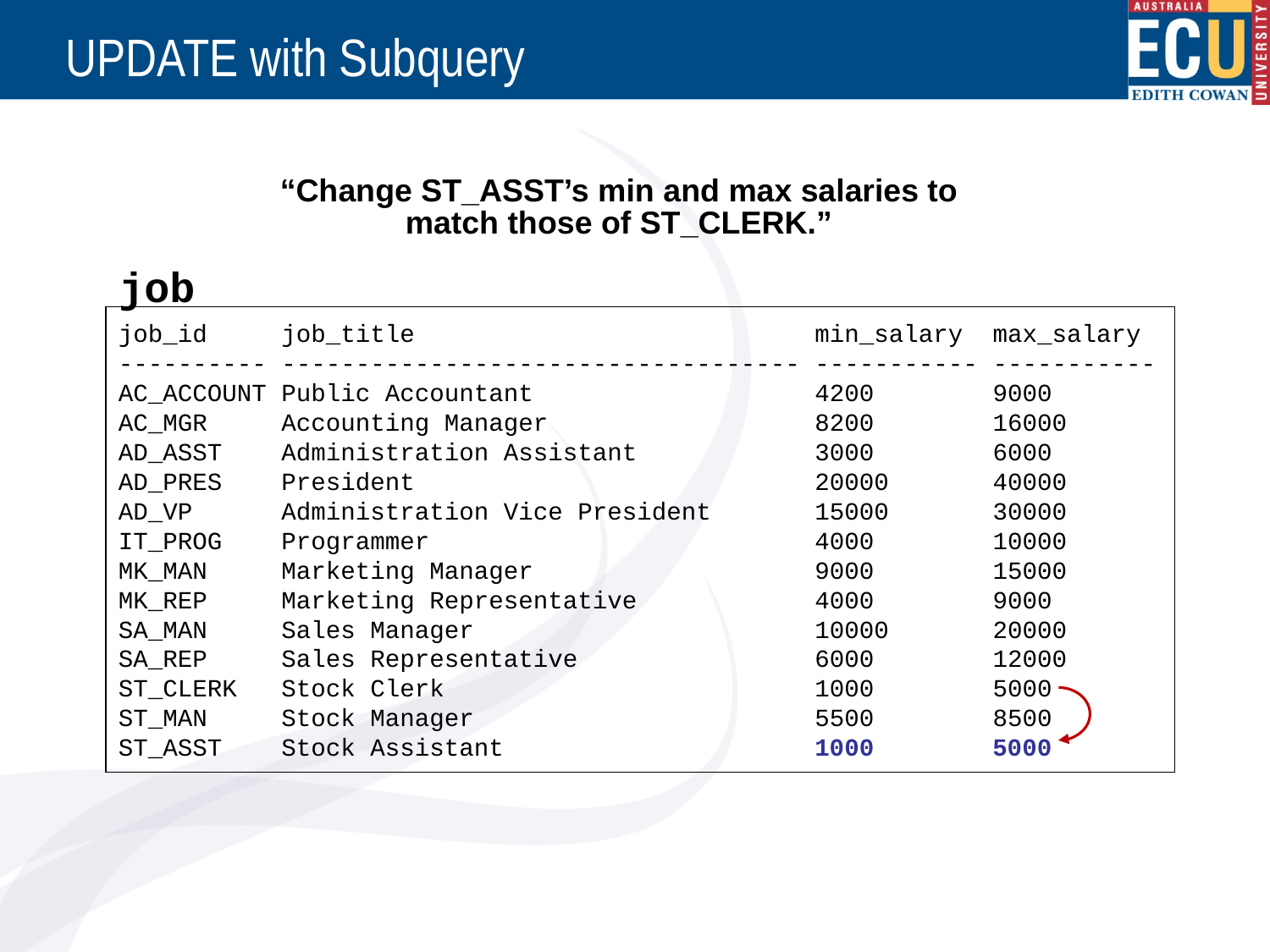

# UPDATE with Subquery
“Change ST_ASST’s min and max salaries to match those of ST_CLERK.”
job
job_id     job_title                           min_salary  max_salary
---------- ----------------------------------- ----------- -----------
AC_ACCOUNT Public Accountant                   4200        9000
AC_MGR     Accounting Manager                  8200        16000
AD_ASST    Administration Assistant            3000        6000
AD_PRES    President                           20000       40000
AD_VP      Administration Vice President       15000       30000
IT_PROG    Programmer                          4000        10000
MK_MAN     Marketing Manager                   9000        15000
MK_REP     Marketing Representative            4000        9000
SA_MAN     Sales Manager                       10000       20000
SA_REP     Sales Representative                6000        12000
ST_CLERK   Stock Clerk                         1000        5000
ST_MAN     Stock Manager                       5500        8500
ST_ASST    Stock Assistant                     1000        5000